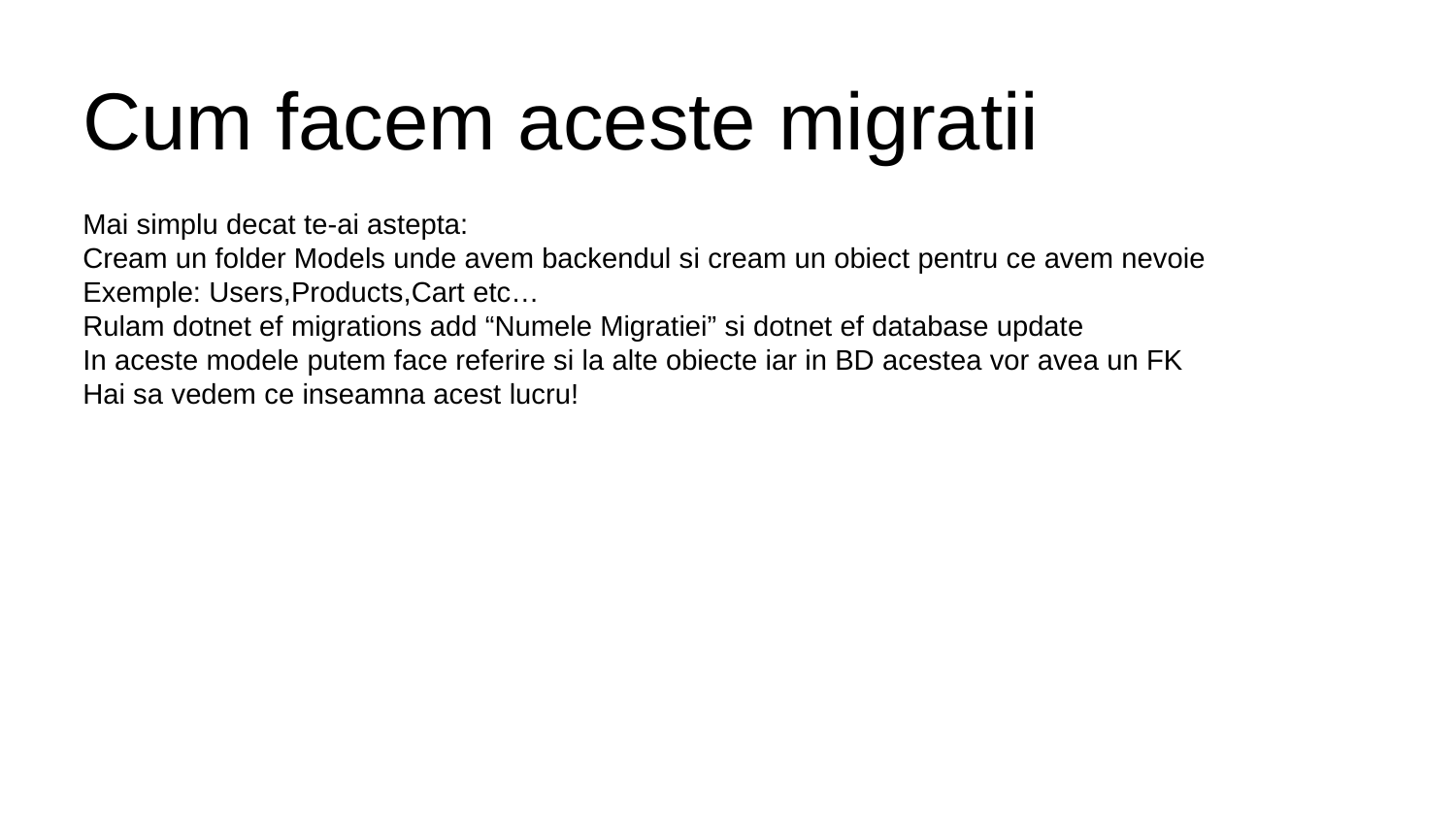

Cum facem aceste migratii
Mai simplu decat te-ai astepta:
Cream un folder Models unde avem backendul si cream un obiect pentru ce avem nevoie
Exemple: Users,Products,Cart etc…
Rulam dotnet ef migrations add “Numele Migratiei” si dotnet ef database update
In aceste modele putem face referire si la alte obiecte iar in BD acestea vor avea un FK
Hai sa vedem ce inseamna acest lucru!